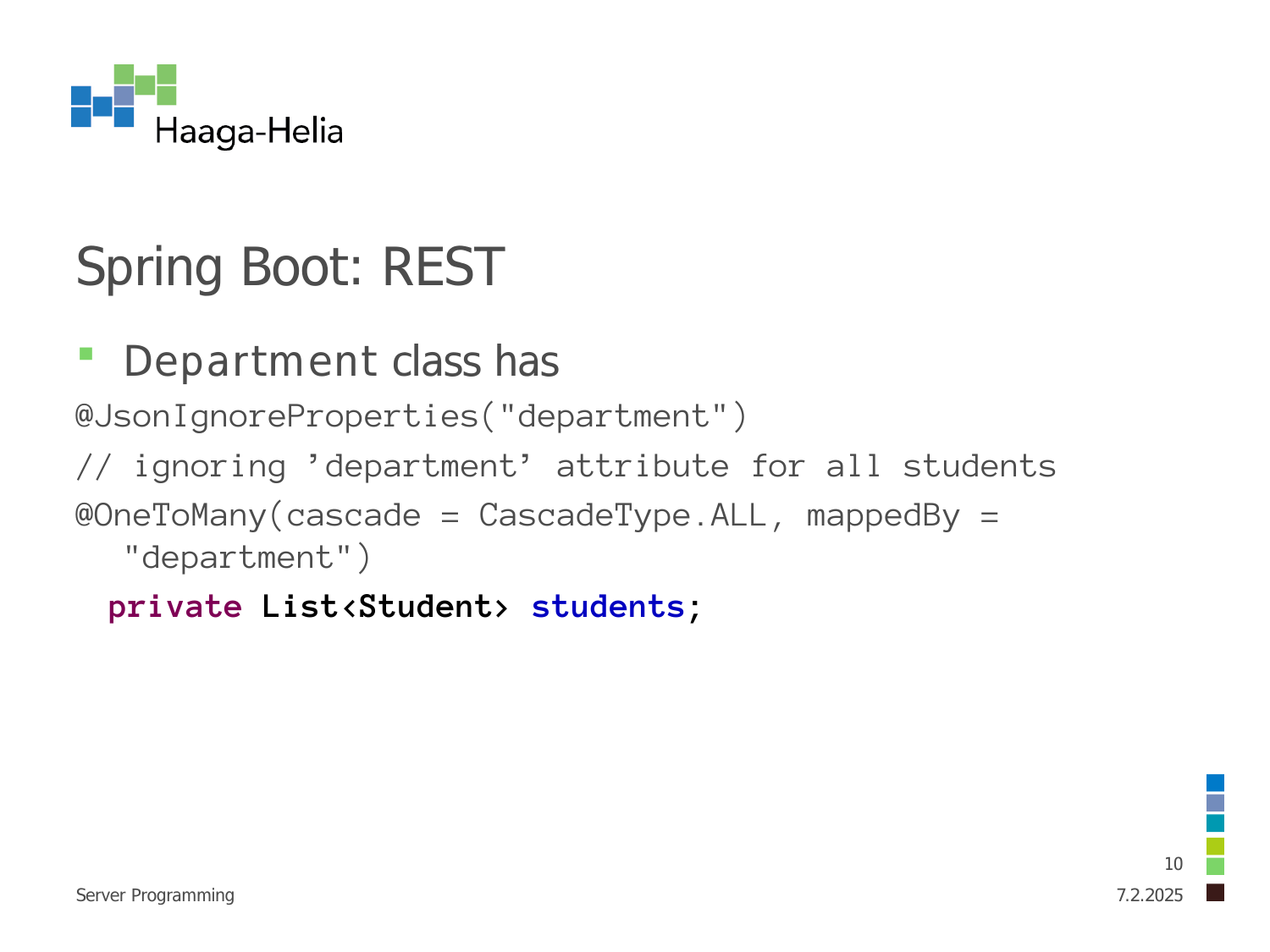

# Spring Boot: REST
Department class has
@JsonIgnoreProperties("department")
// ignoring ’department’ attribute for all students
@OneToMany(cascade = CascadeType.ALL, mappedBy = "department")
   private List<Student> students;
10
Server Programming
7.2.2025